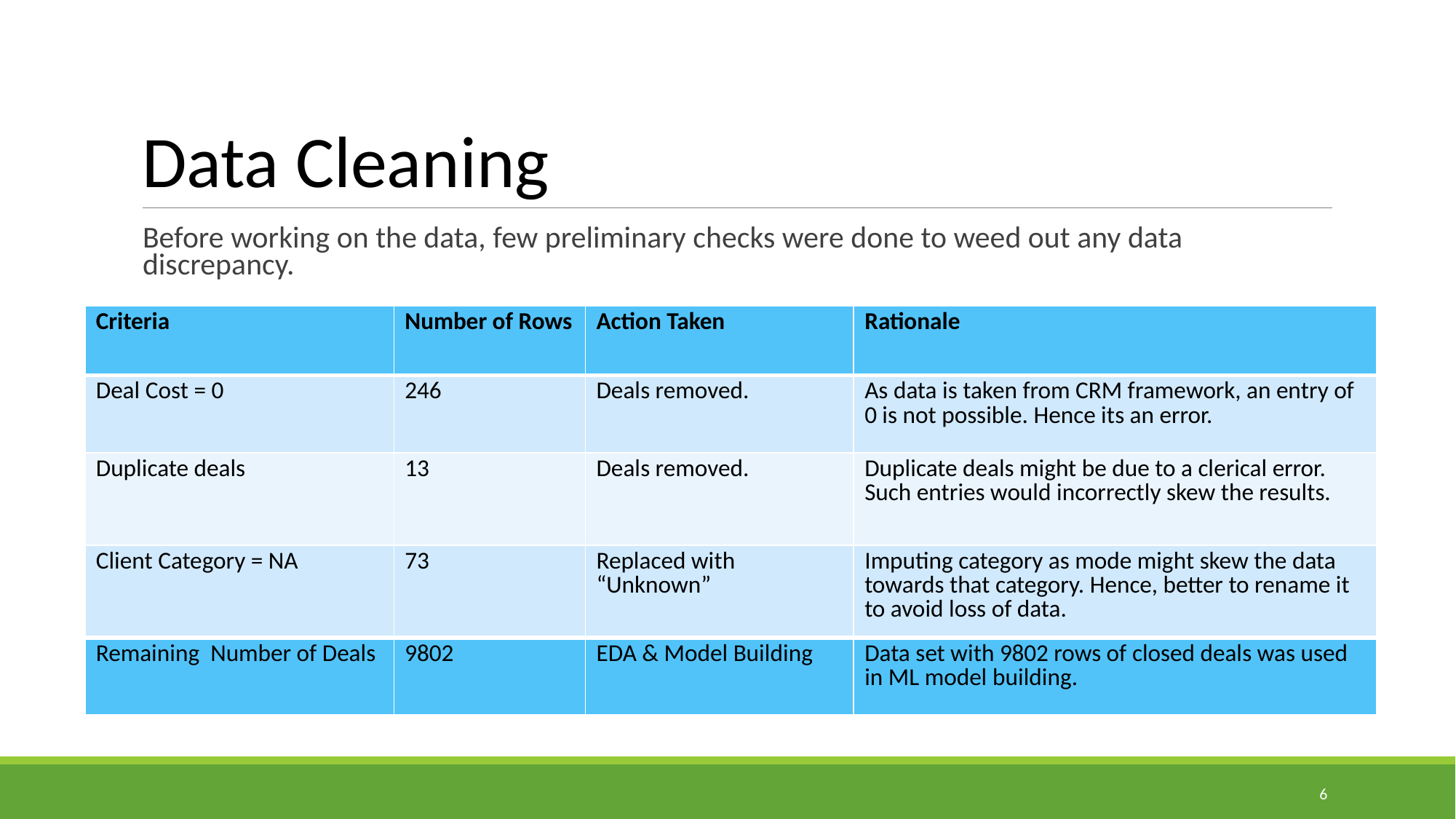

# Data Cleaning
Before working on the data, few preliminary checks were done to weed out any data discrepancy.
| Criteria | Number of Rows | Action Taken | Rationale |
| --- | --- | --- | --- |
| Deal Cost = 0 | 246 | Deals removed. | As data is taken from CRM framework, an entry of 0 is not possible. Hence its an error. |
| Duplicate deals | 13 | Deals removed. | Duplicate deals might be due to a clerical error. Such entries would incorrectly skew the results. |
| Client Category = NA | 73 | Replaced with “Unknown” | Imputing category as mode might skew the data towards that category. Hence, better to rename it to avoid loss of data. |
| Remaining Number of Deals | 9802 | EDA & Model Building | Data set with 9802 rows of closed deals was used in ML model building. |
6